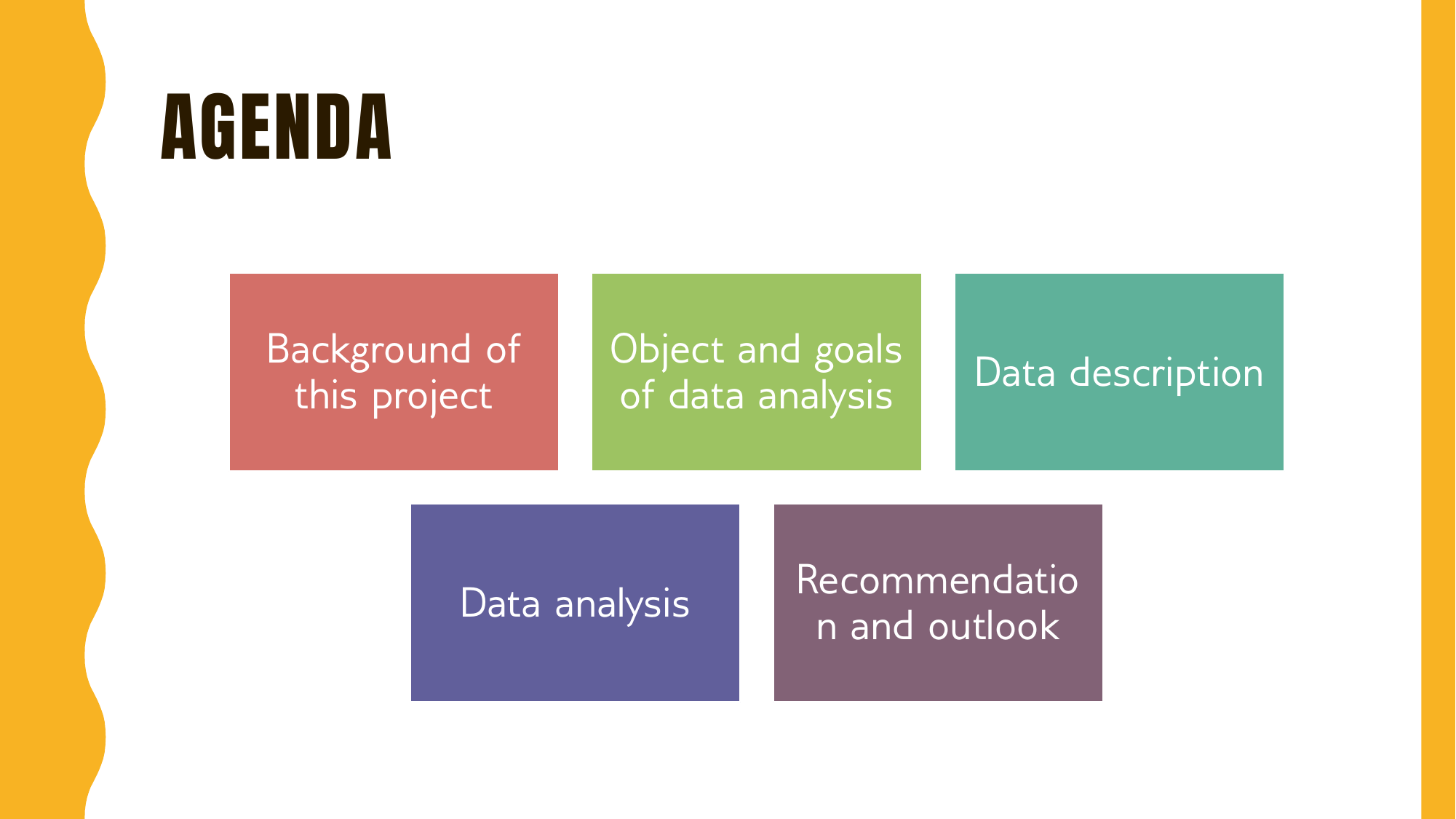

# Agenda
Background of this project
Object and goals of data analysis
Data description
Data analysis
Recommendation and outlook